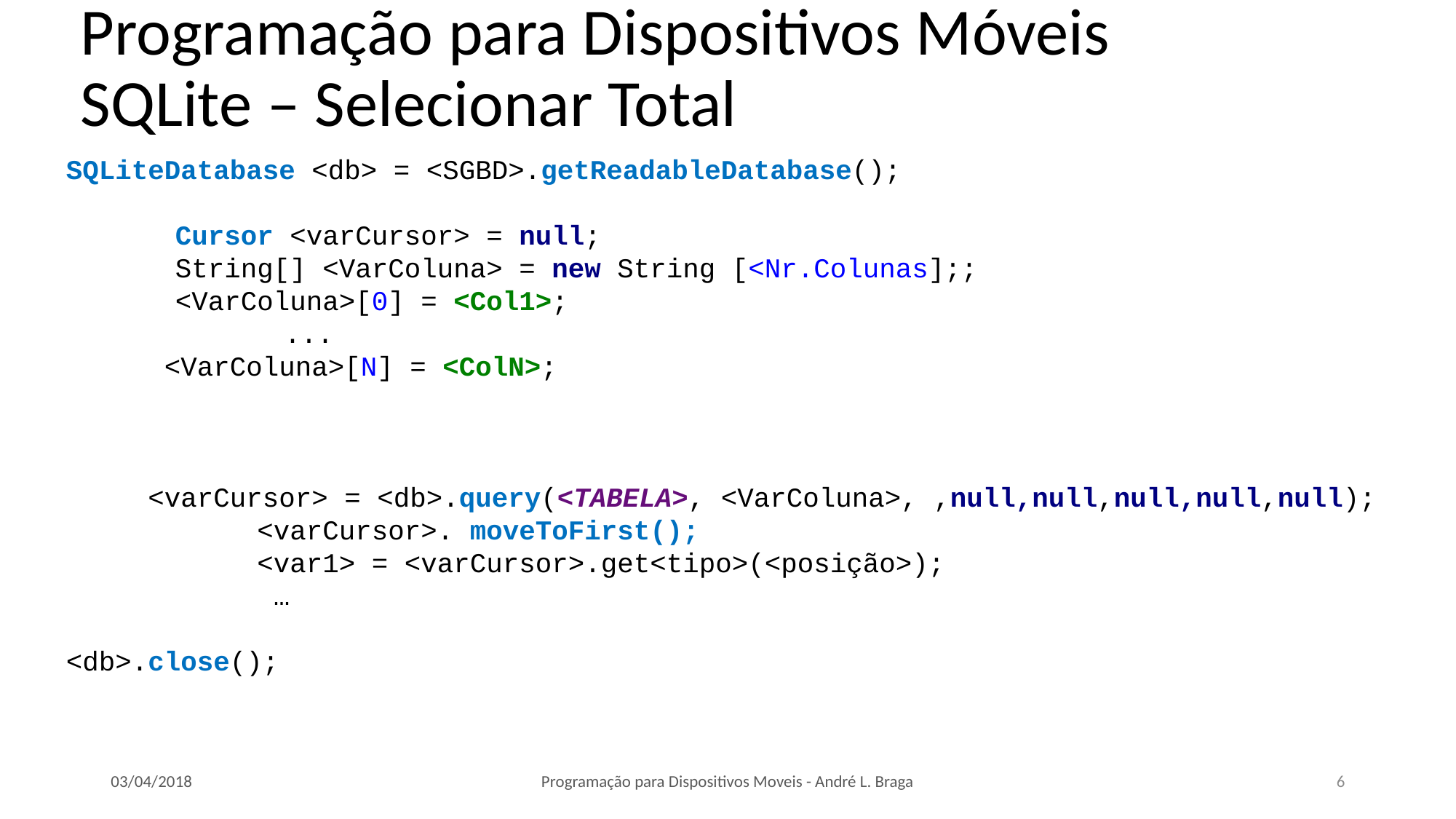

# Programação para Dispositivos Móveis SQLite – Selecionar Total

SQLiteDatabase <db> = <SGBD>.getReadableDatabase();

	Cursor <varCursor> = null;
	String[] <VarColuna> = new String [<Nr.Colunas];;
	<VarColuna>[0] = <Col1>;
		...
      <VarColuna>[N] = <ColN>;

     <varCursor> = <db>.query(<TABELA>, <VarColuna>, ,null,null,null,null,null);
	     <varCursor>. moveToFirst();
	     <var1> = <varCursor>.get<tipo>(<posição>);
	      …

<db>.close();
03/04/2018
Programação para Dispositivos Moveis - André L. Braga
6